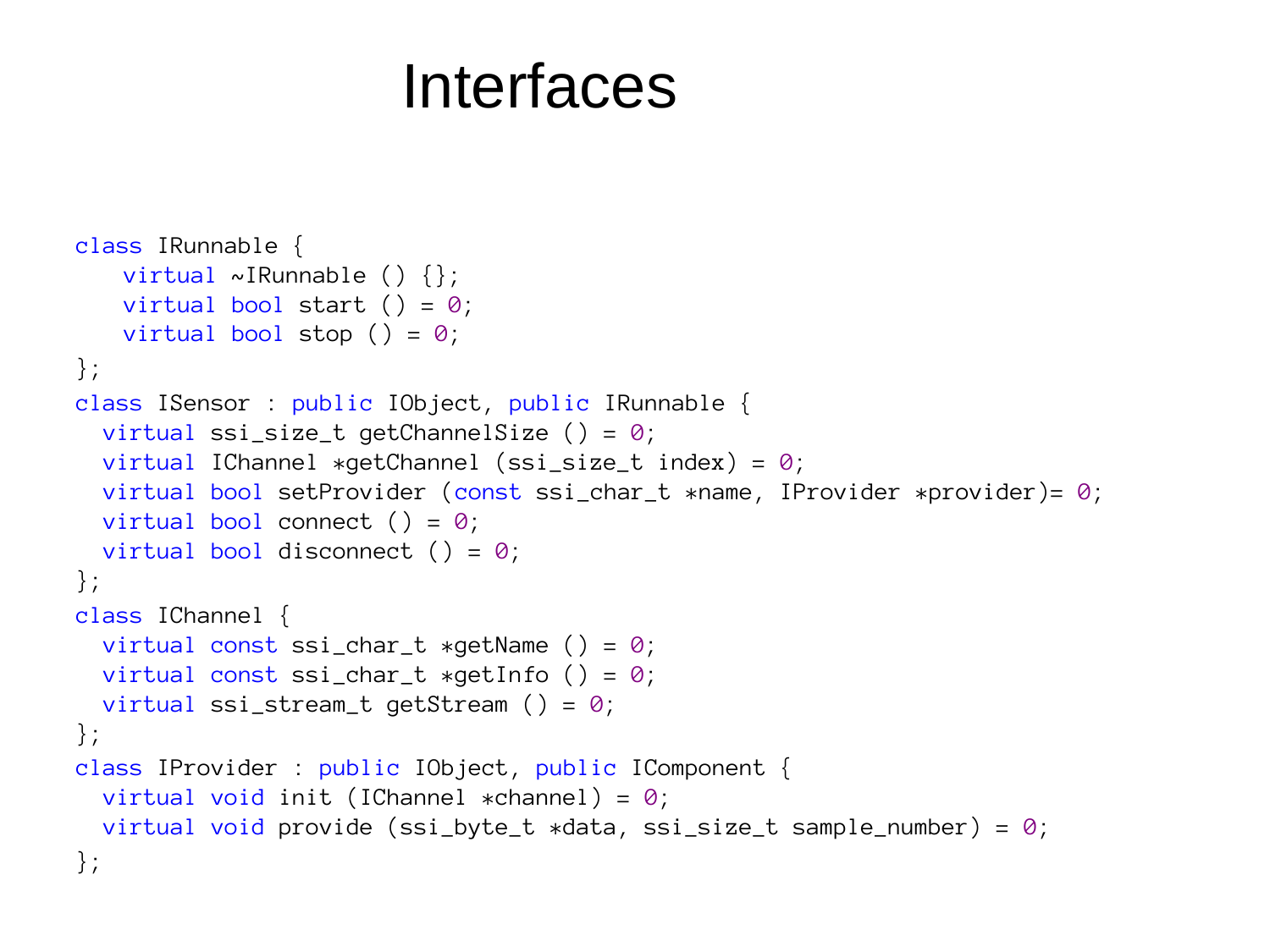

# Interfaces
class IRunnable {
virtual ~IRunnable () {};
virtual bool start () = 0;
virtual bool stop () = 0;
};
class ISensor : public IObject, public IRunnable {
  virtual ssi_size_t getChannelSize () = 0;
  virtual IChannel *getChannel (ssi_size_t index) = 0;
  virtual bool setProvider (const ssi_char_t *name, IProvider *provider)= 0;
  virtual bool connect () = 0;
  virtual bool disconnect () = 0;
};
class IChannel {
  virtual const ssi_char_t *getName () = 0;
  virtual const ssi_char_t *getInfo () = 0;
  virtual ssi_stream_t getStream () = 0;
};
class IProvider : public IObject, public IComponent {
  virtual void init (IChannel *channel) = 0;
  virtual void provide (ssi_byte_t *data, ssi_size_t sample_number) = 0;
};